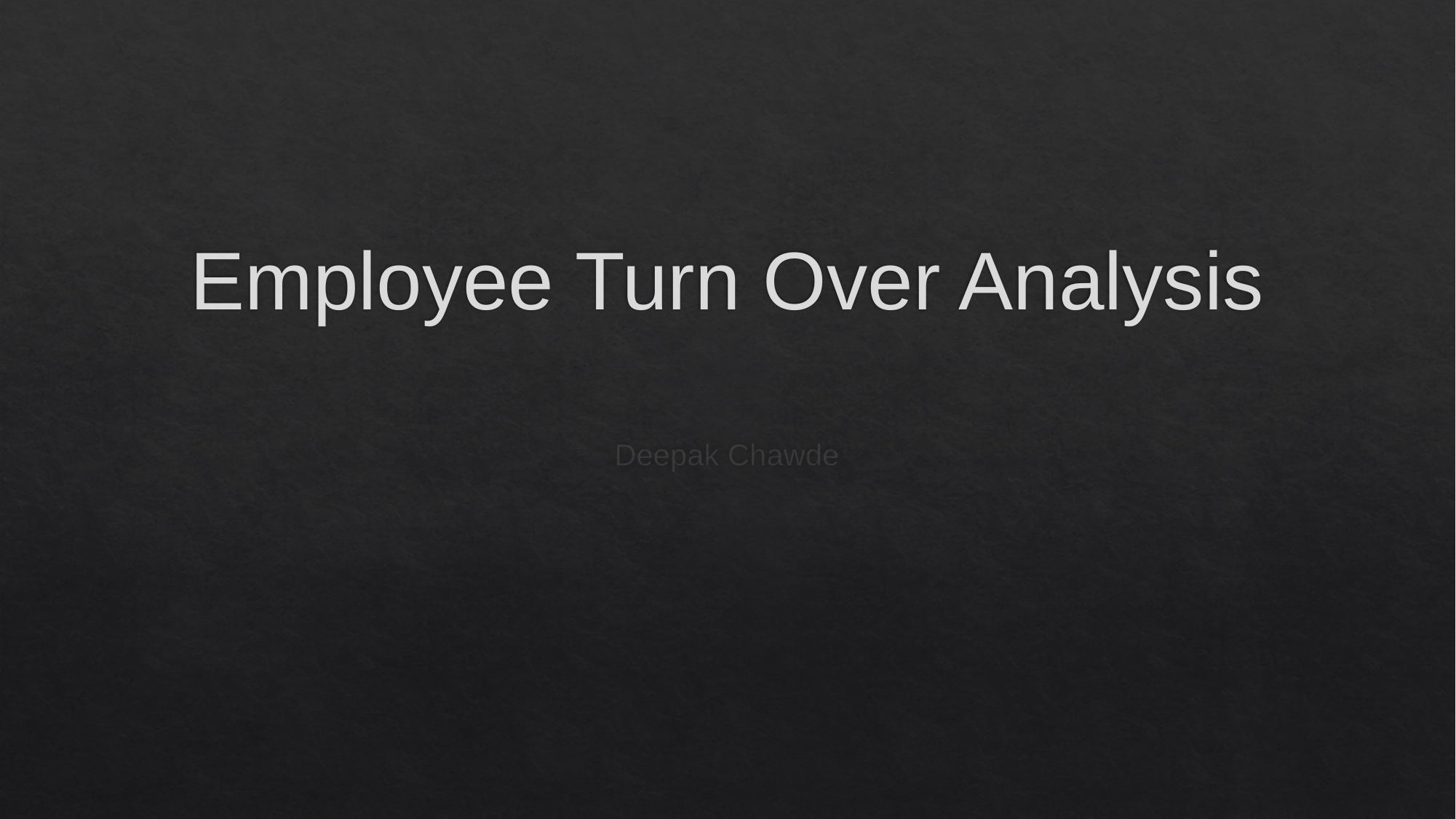

# Employee Turn Over Analysis
Deepak Chawde